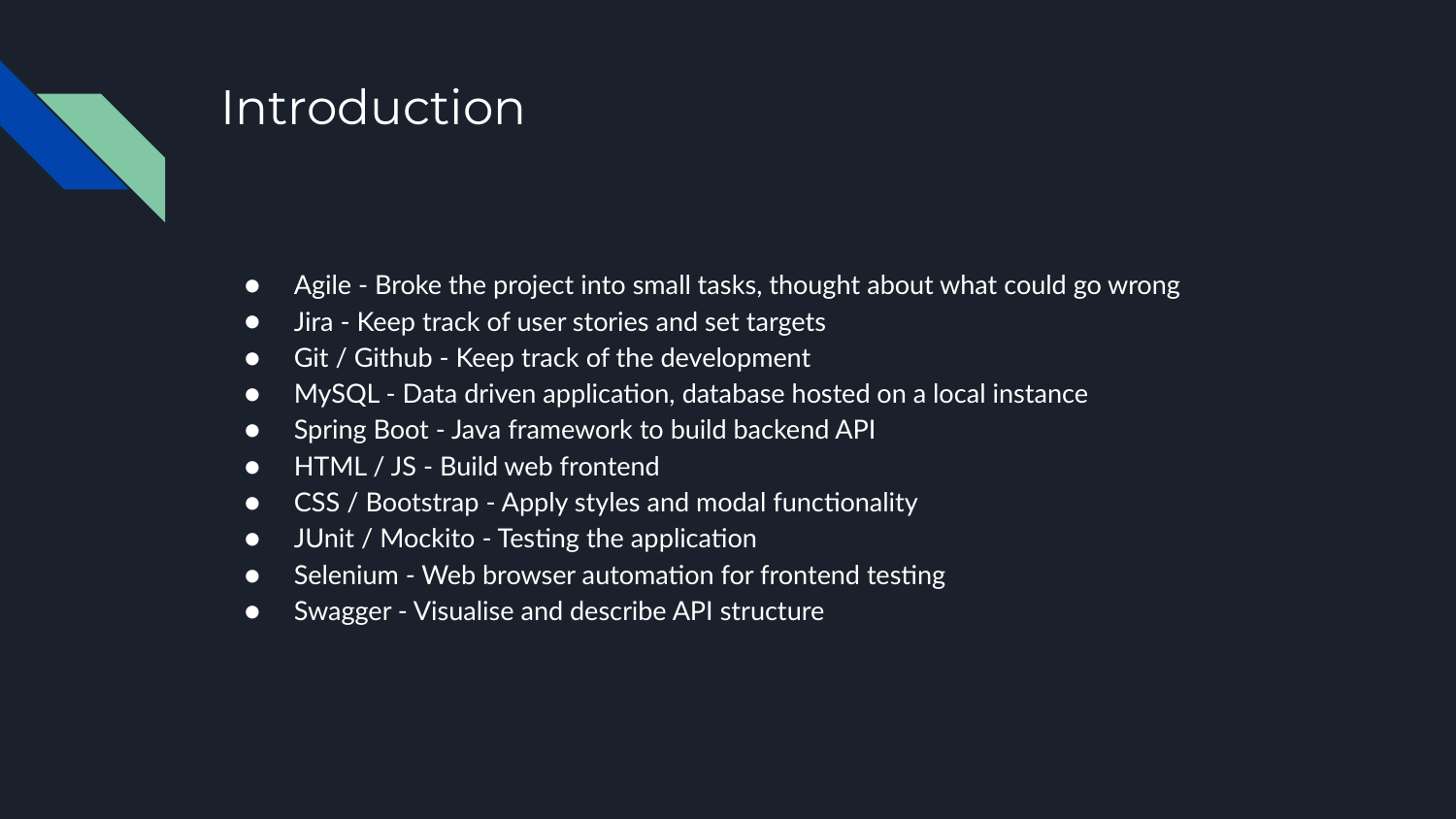

# Introduction
Agile - Broke the project into small tasks, thought about what could go wrong
Jira - Keep track of user stories and set targets
Git / Github - Keep track of the development
MySQL - Data driven application, database hosted on a local instance
Spring Boot - Java framework to build backend API
HTML / JS - Build web frontend
CSS / Bootstrap - Apply styles and modal functionality
JUnit / Mockito - Testing the application
Selenium - Web browser automation for frontend testing
Swagger - Visualise and describe API structure